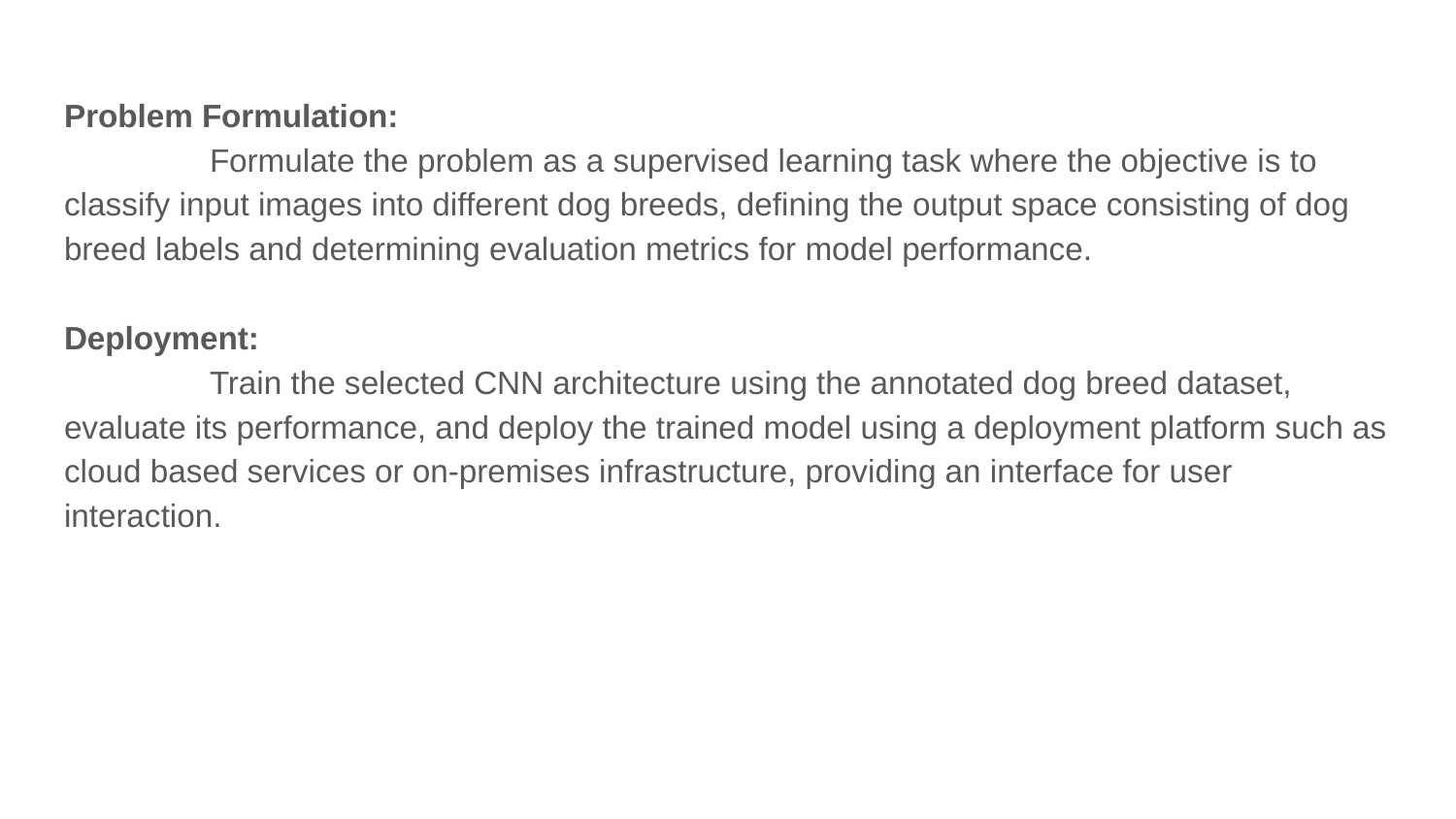

Problem Formulation:
 	Formulate the problem as a supervised learning task where the objective is to classify input images into different dog breeds, defining the output space consisting of dog breed labels and determining evaluation metrics for model performance.

Deployment:
 	Train the selected CNN architecture using the annotated dog breed dataset, evaluate its performance, and deploy the trained model using a deployment platform such as cloud based services or on-premises infrastructure, providing an interface for user interaction.